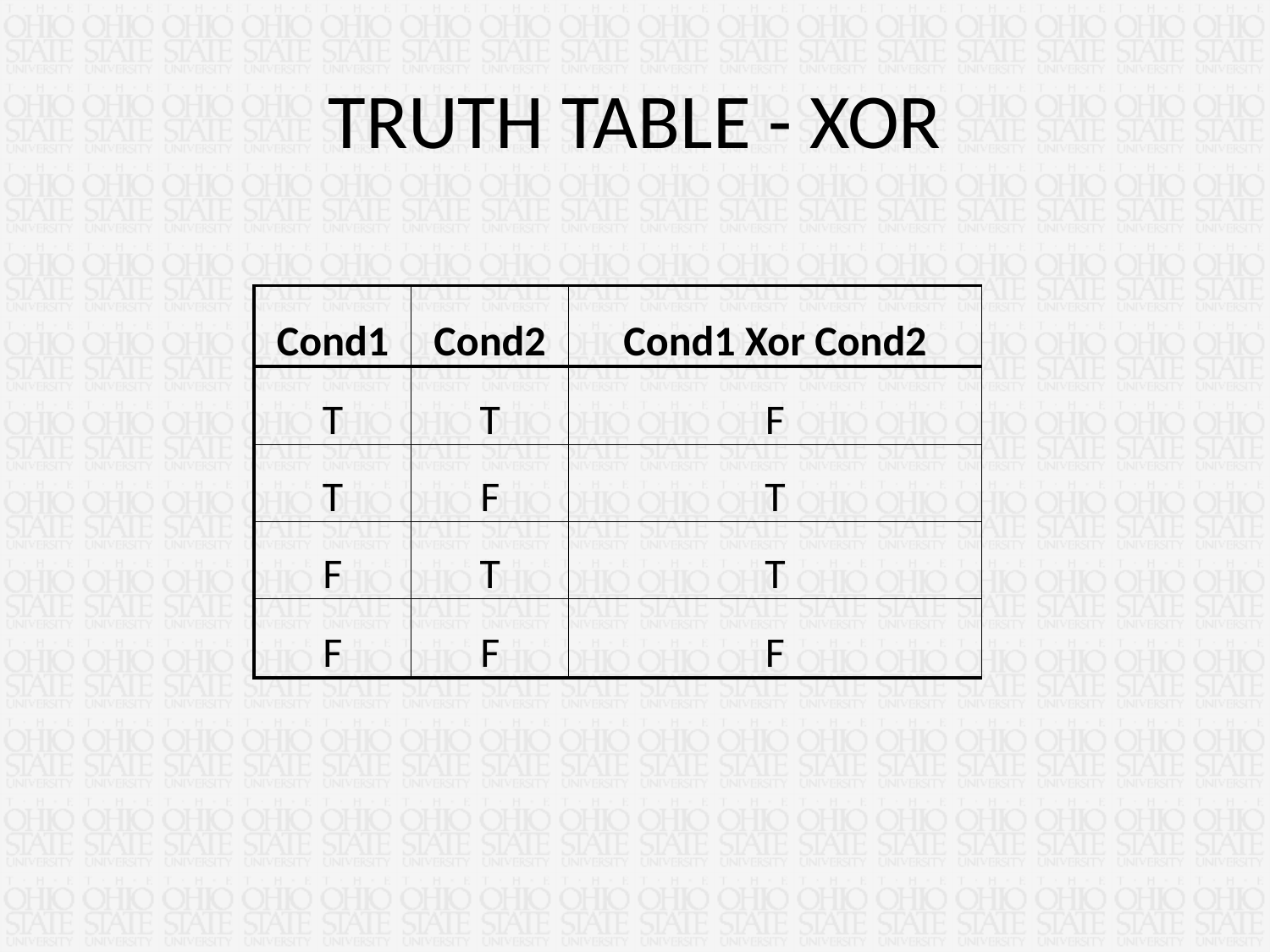

# TRUTH TABLE - XOR
| Cond1 | Cond2 | Cond1 Xor Cond2 |
| --- | --- | --- |
| T | T | F |
| T | F | T |
| F | T | T |
| F | F | F |